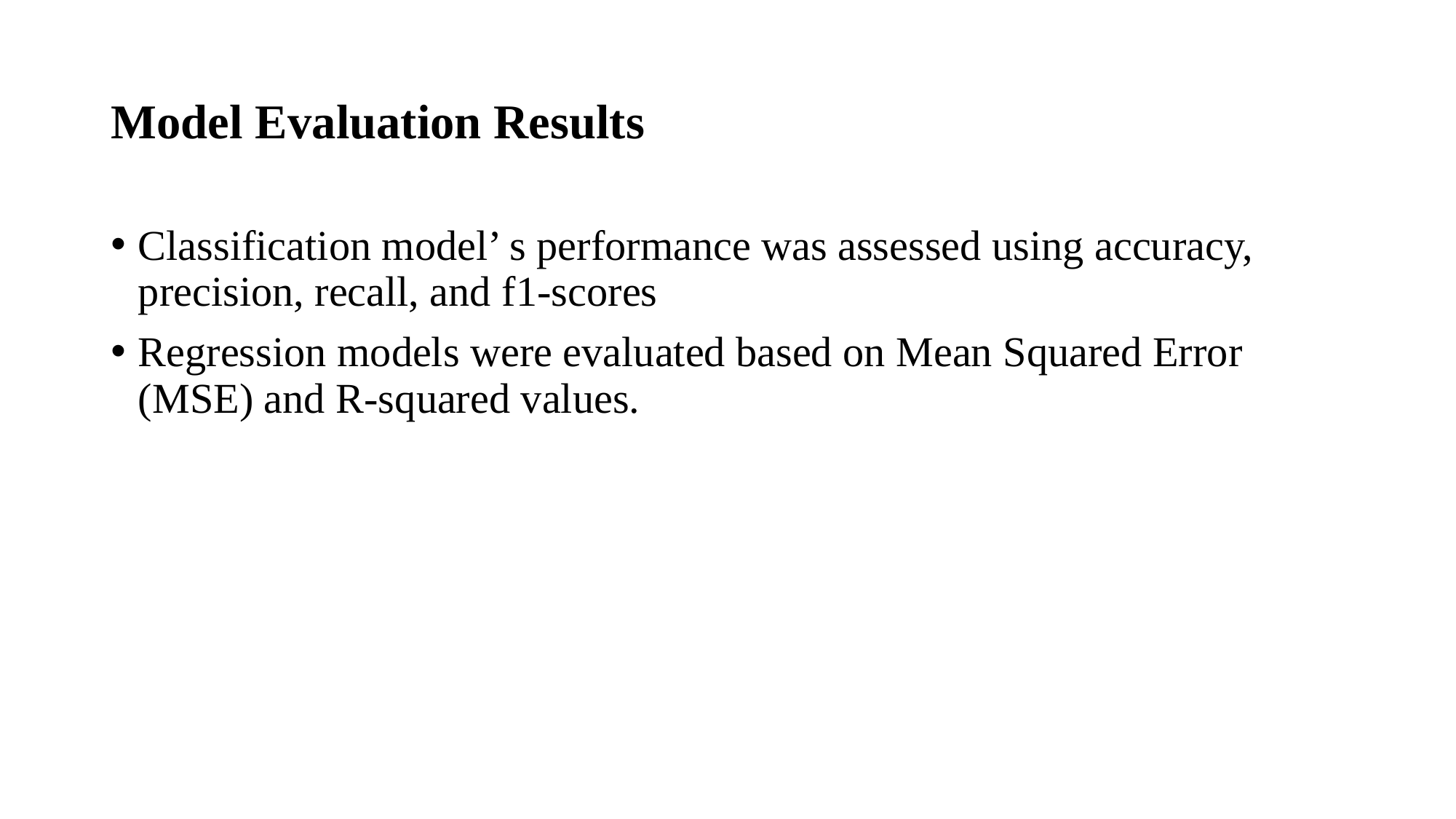

# Model Evaluation Results
Classification model’ s performance was assessed using accuracy, precision, recall, and f1-scores
Regression models were evaluated based on Mean Squared Error (MSE) and R-squared values.